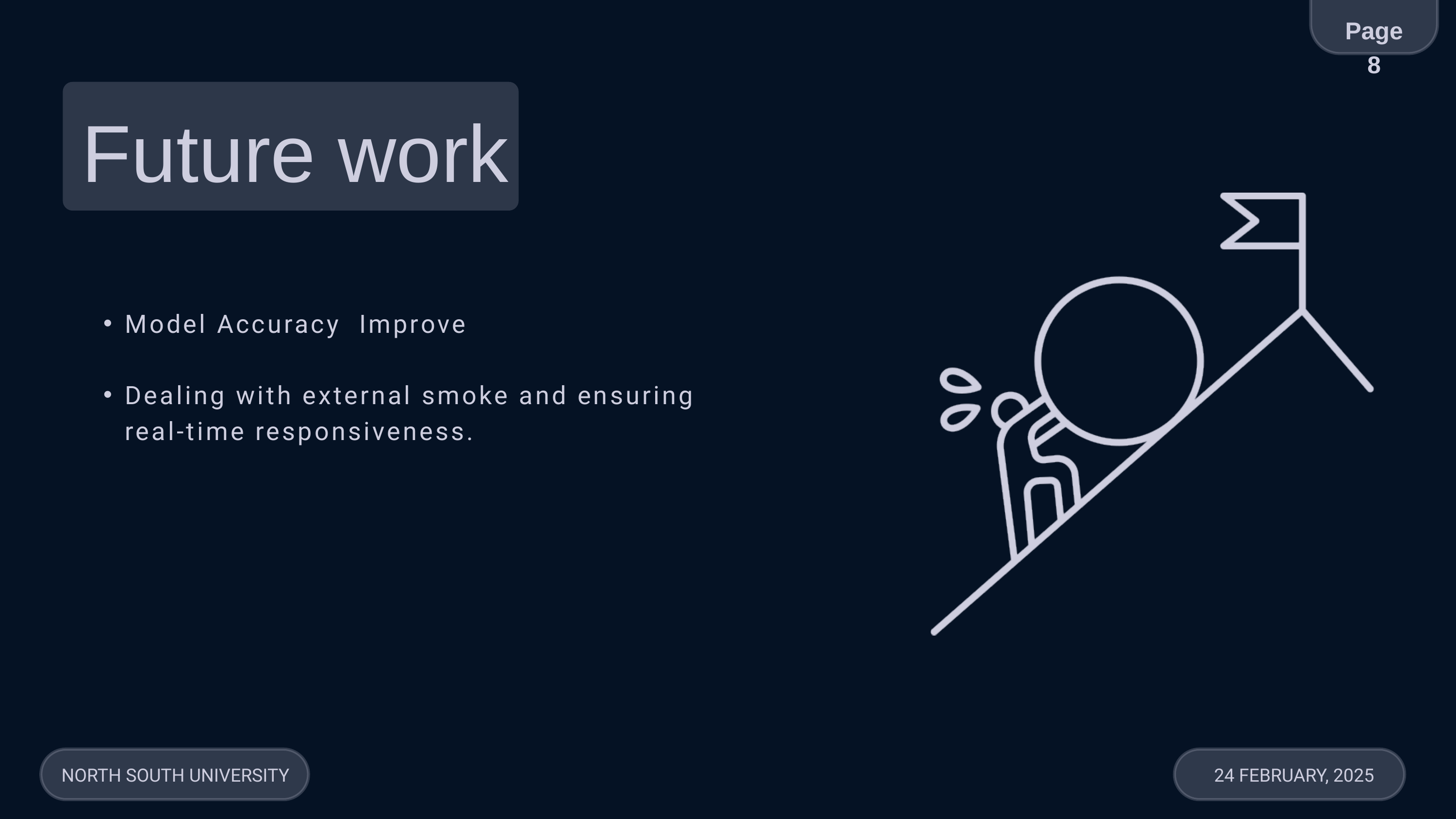

Page 8

Future work

Model Accuracy  Improve

Dealing with external smoke and ensuring real-time responsiveness.

NORTH SOUTH UNIVERSITY
24 FEBRUARY, 2025